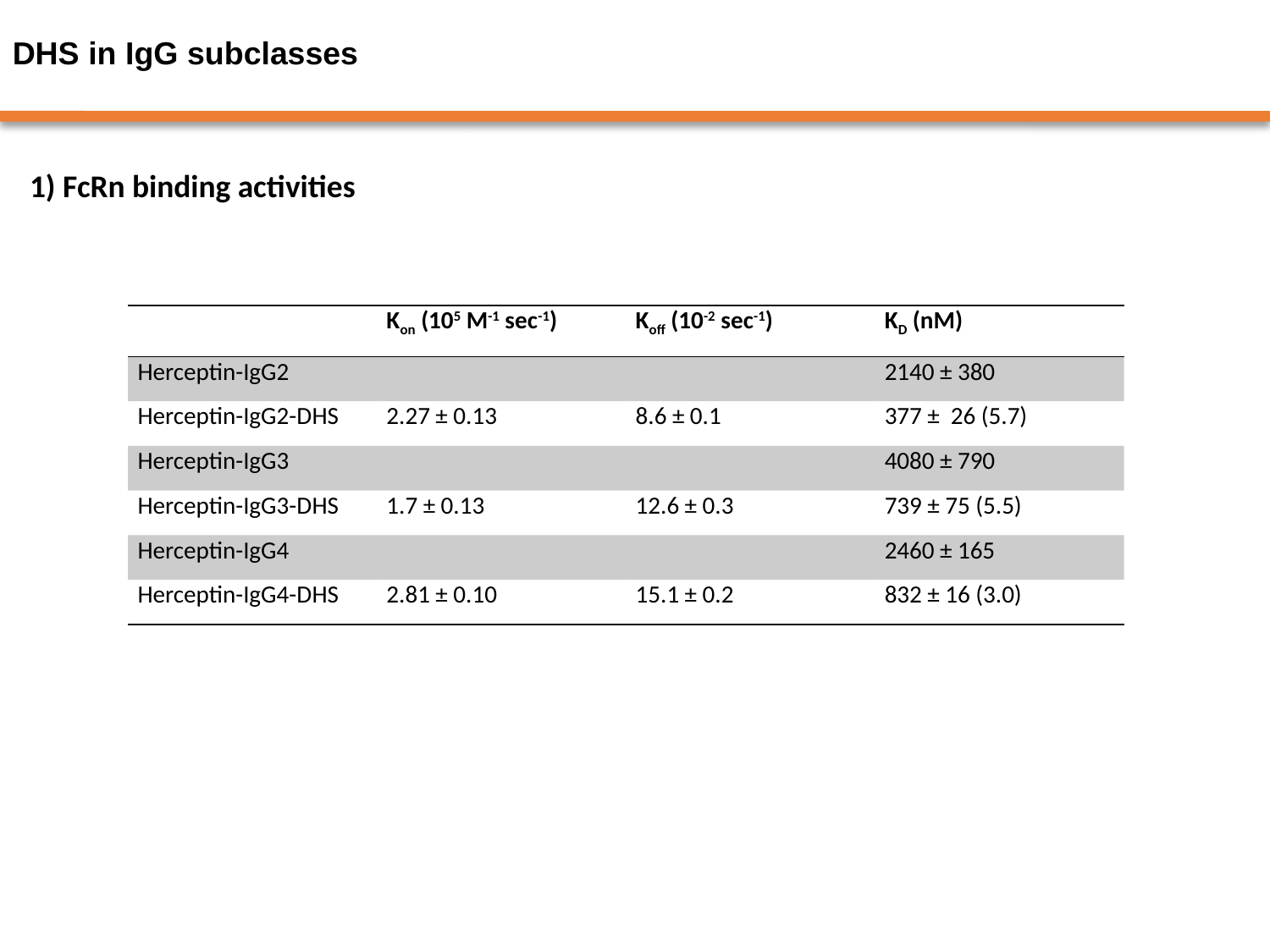

DHS in IgG subclasses
1) FcRn binding activities
|  | Kon (105 M-1 sec-1) | Koff (10-2 sec-1) | KD (nM) |
| --- | --- | --- | --- |
| Herceptin-IgG2 |  |  | 2140 ± 380 |
| Herceptin-IgG2-DHS | 2.27 ± 0.13 | 8.6 ± 0.1 | 377 ± 26 (5.7) |
| Herceptin-IgG3 |  |  | 4080 ± 790 |
| Herceptin-IgG3-DHS | 1.7 ± 0.13 | 12.6 ± 0.3 | 739 ± 75 (5.5) |
| Herceptin-IgG4 |  |  | 2460 ± 165 |
| Herceptin-IgG4-DHS | 2.81 ± 0.10 | 15.1 ± 0.2 | 832 ± 16 (3.0) |